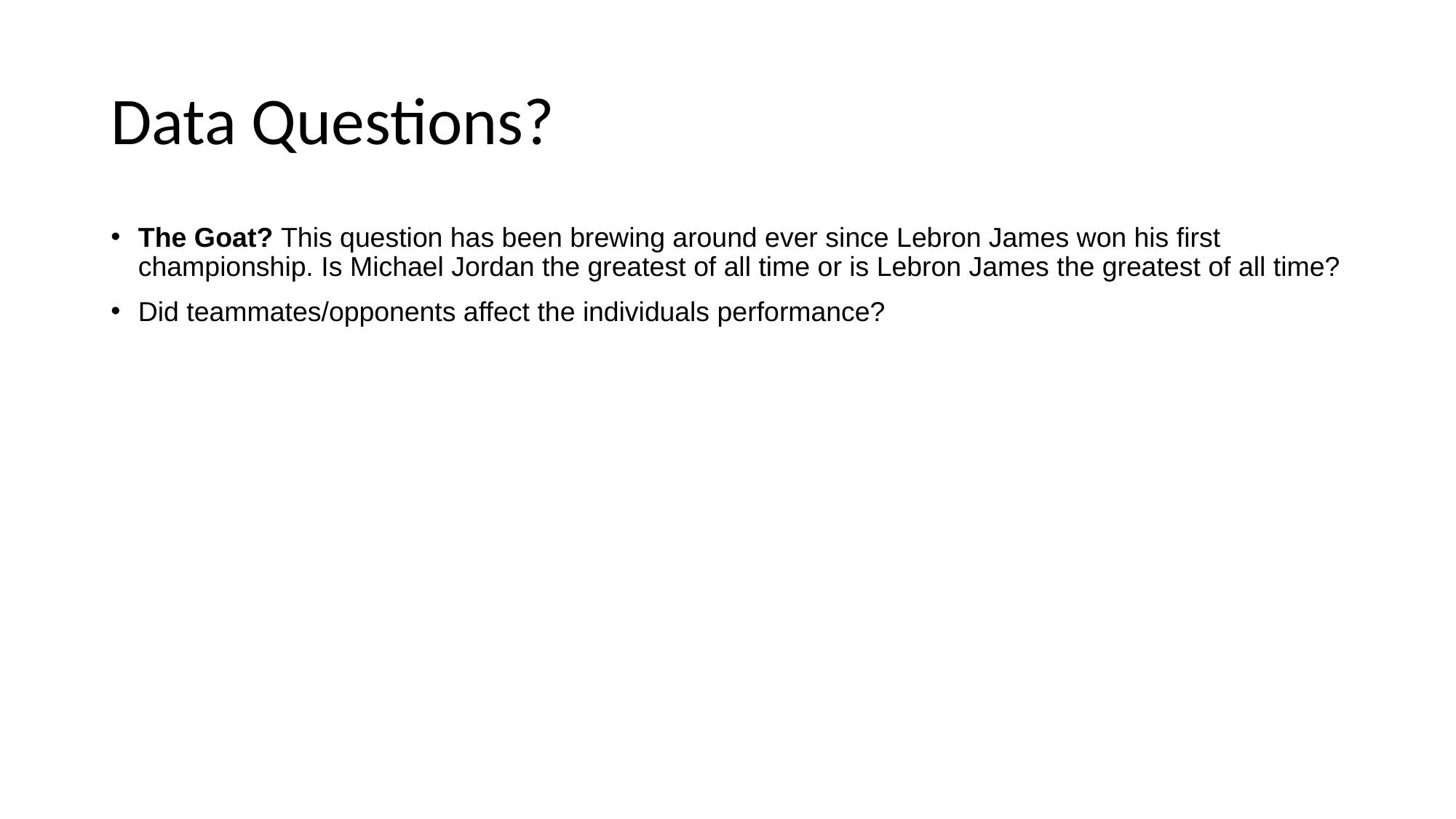

# Data Questions?
The Goat? This question has been brewing around ever since Lebron James won his first championship. Is Michael Jordan the greatest of all time or is Lebron James the greatest of all time?
Did teammates/opponents affect the individuals performance?